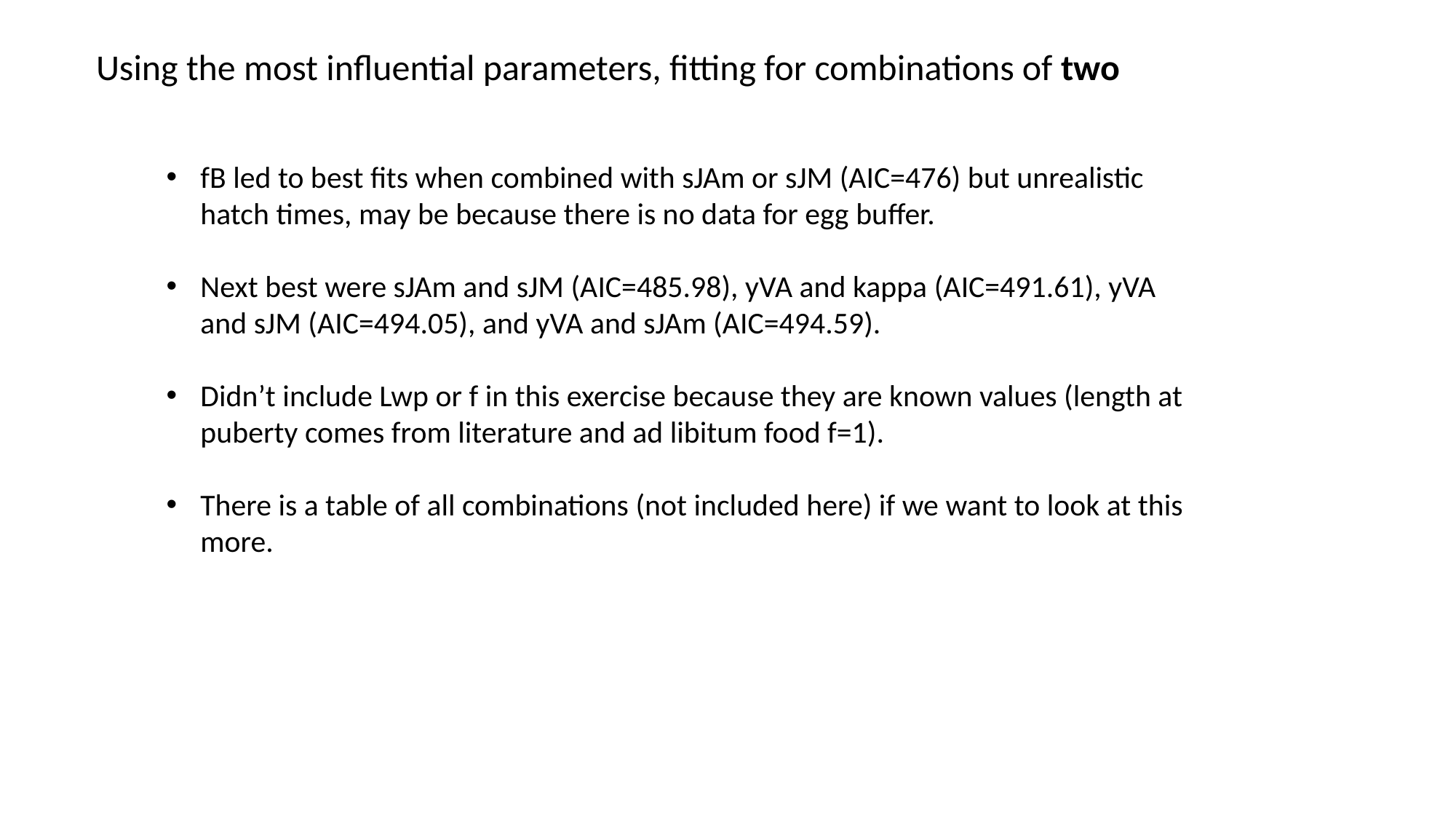

Using the most influential parameters, fitting for combinations of two
fB led to best fits when combined with sJAm or sJM (AIC=476) but unrealistic hatch times, may be because there is no data for egg buffer.

Next best were sJAm and sJM (AIC=485.98), yVA and kappa (AIC=491.61), yVA and sJM (AIC=494.05), and yVA and sJAm (AIC=494.59).

Didn’t include Lwp or f in this exercise because they are known values (length at puberty comes from literature and ad libitum food f=1).

There is a table of all combinations (not included here) if we want to look at this more.